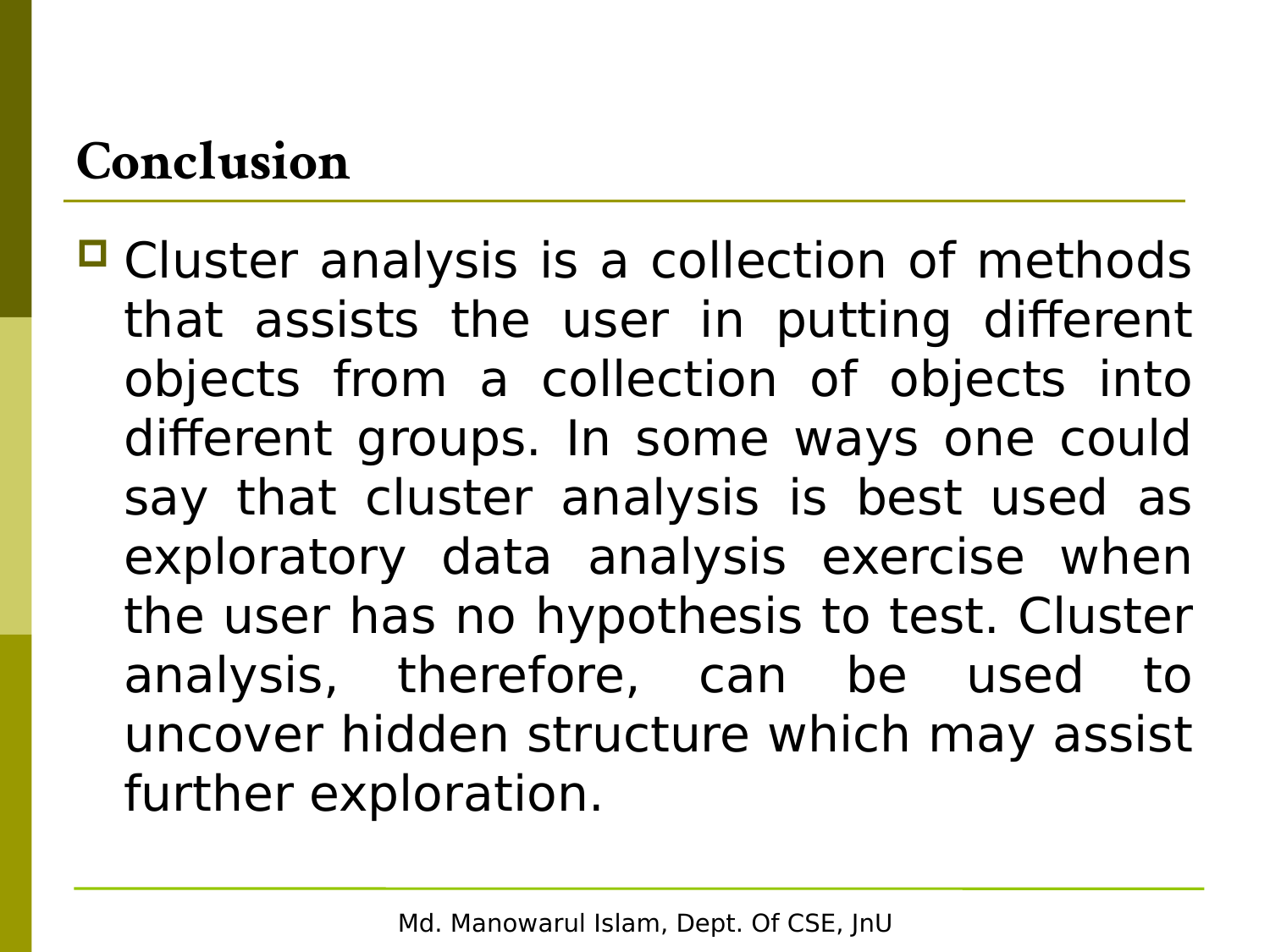

# Conclusion
Cluster analysis is a collection of methods that assists the user in putting different objects from a collection of objects into different groups. In some ways one could say that cluster analysis is best used as exploratory data analysis exercise when the user has no hypothesis to test. Cluster analysis, therefore, can be used to uncover hidden structure which may assist further exploration.